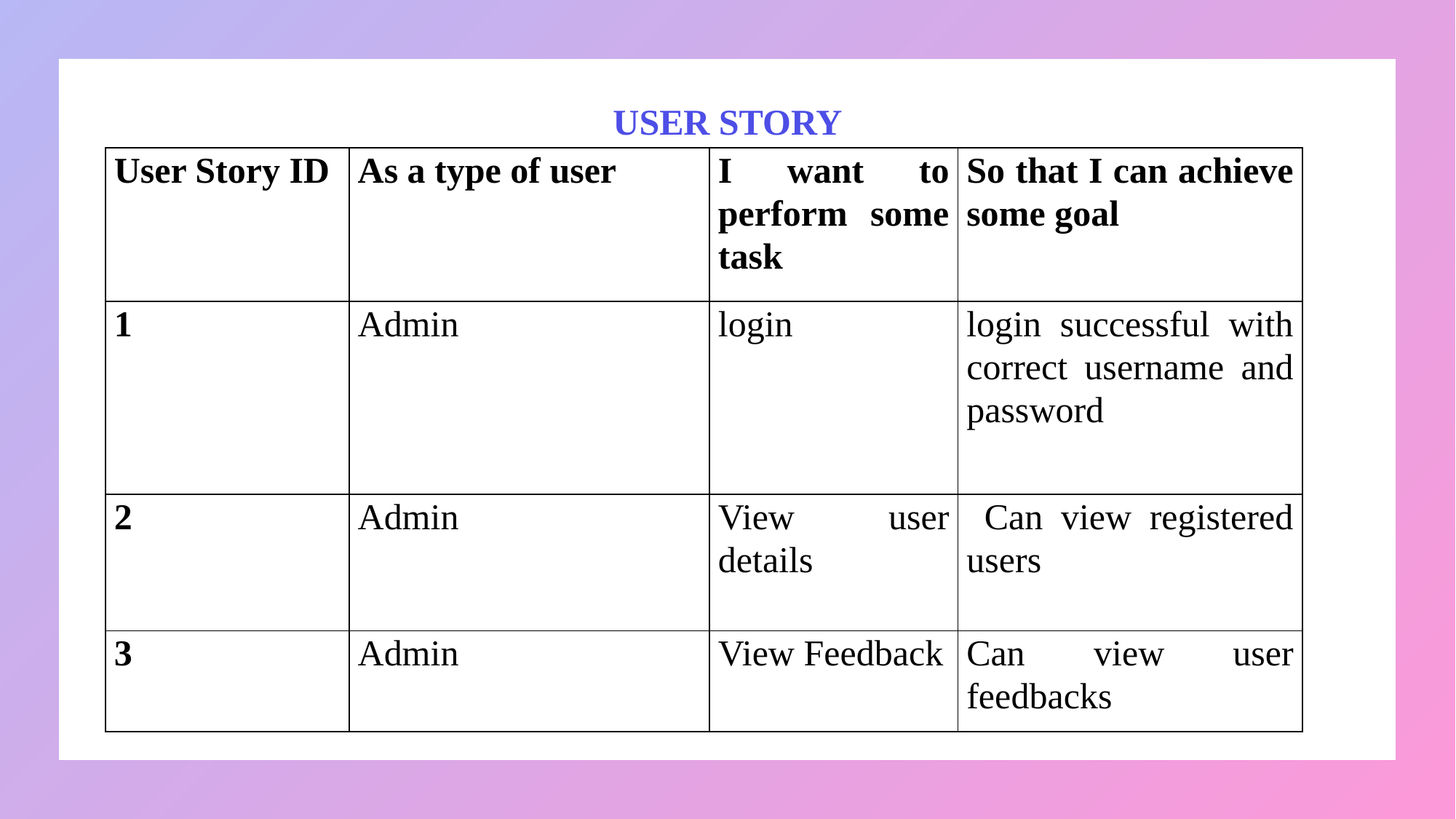

# USER STORY
| User Story ID | As a type of user | I want to perform some task | So that I can achieve some goal |
| --- | --- | --- | --- |
| 1 | Admin | login | login successful with correct username and password |
| 2 | Admin | View user details | Can view registered users |
| 3 | Admin | View Feedback | Can view user feedbacks |